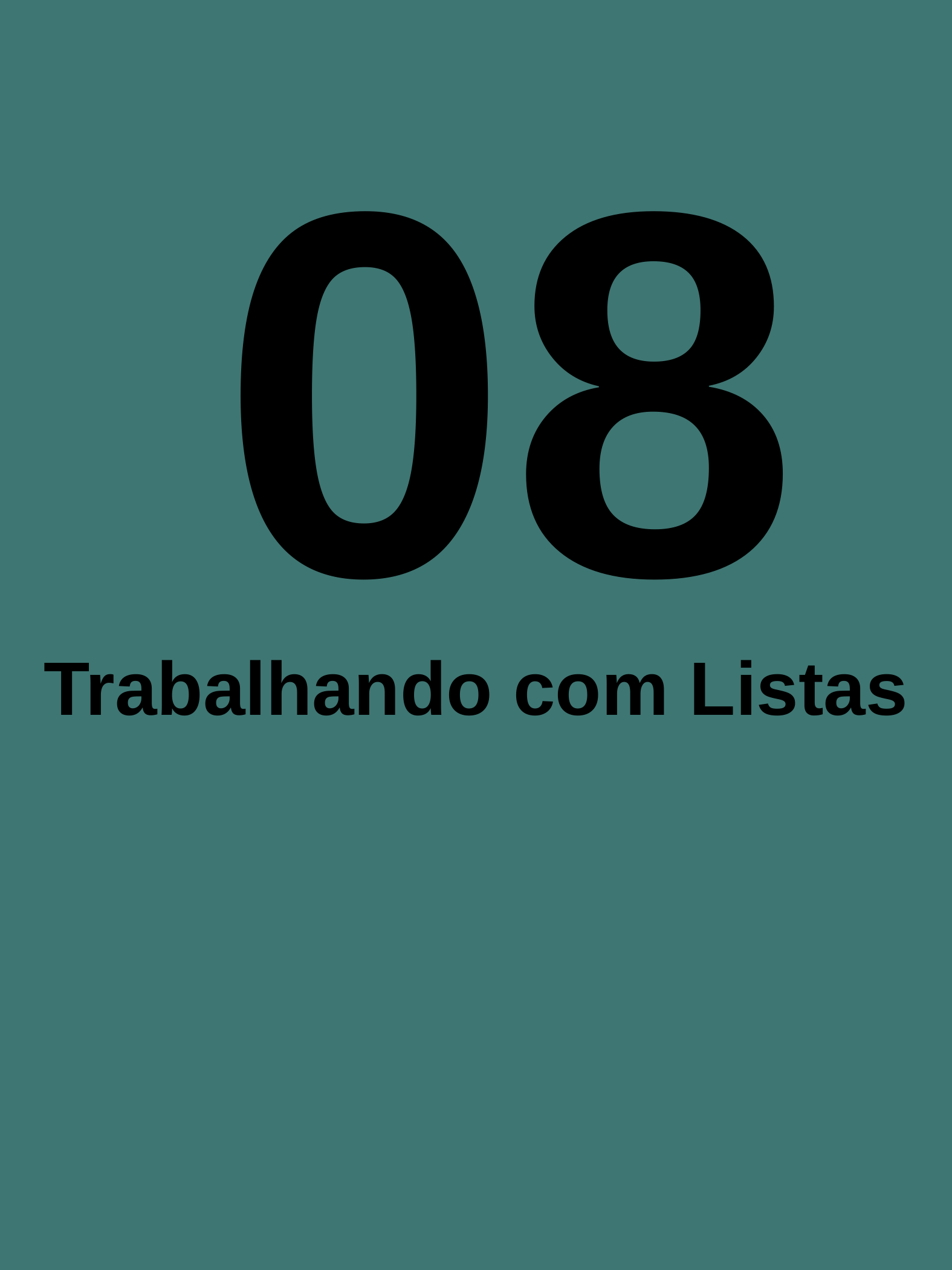

08
Trabalhando com Listas
PYTHON PARA INICIANTES - MATHEUS BRIZOLA
18